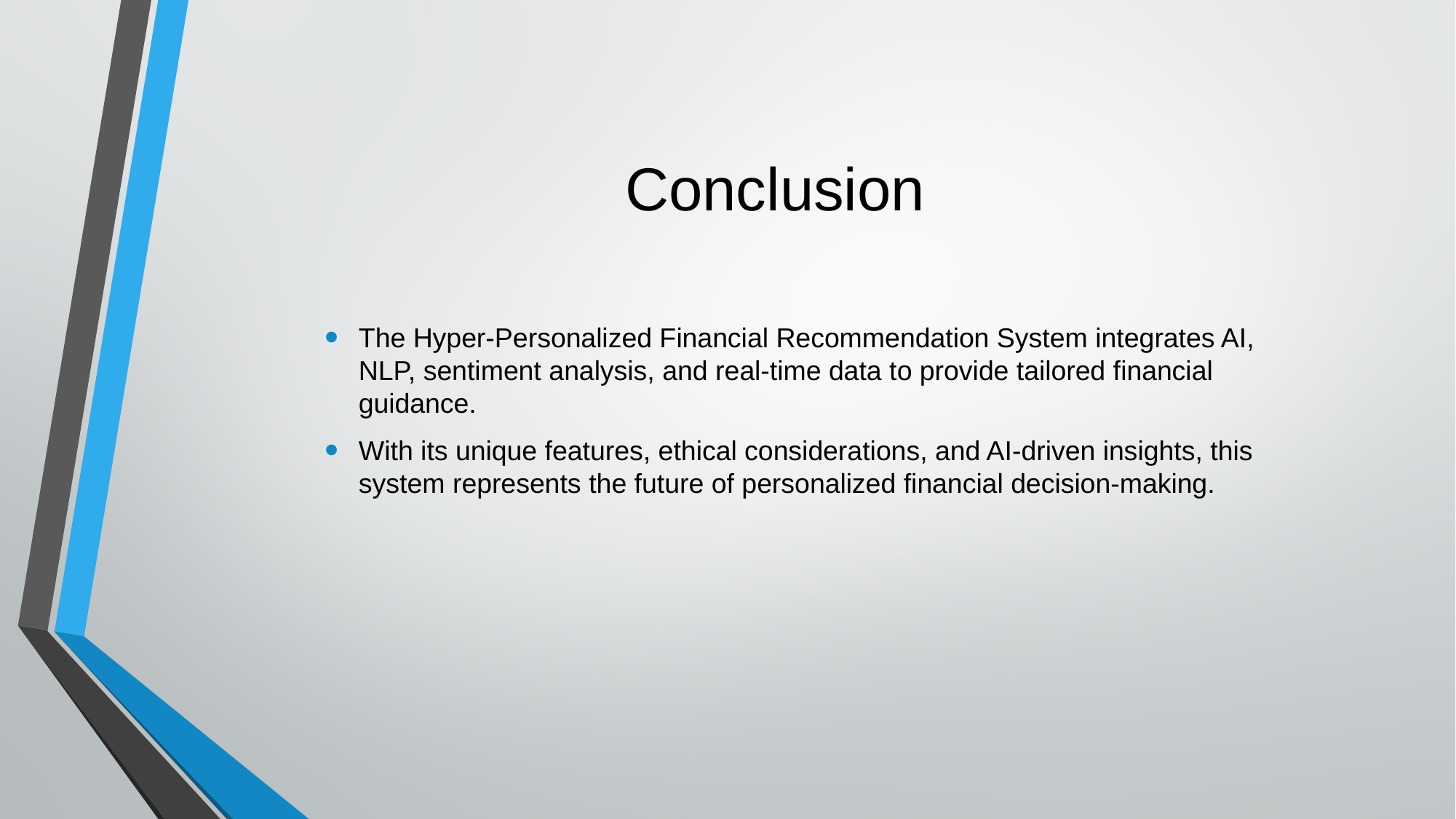

# Conclusion
The Hyper-Personalized Financial Recommendation System integrates AI, NLP, sentiment analysis, and real-time data to provide tailored financial guidance.
With its unique features, ethical considerations, and AI-driven insights, this system represents the future of personalized financial decision-making.